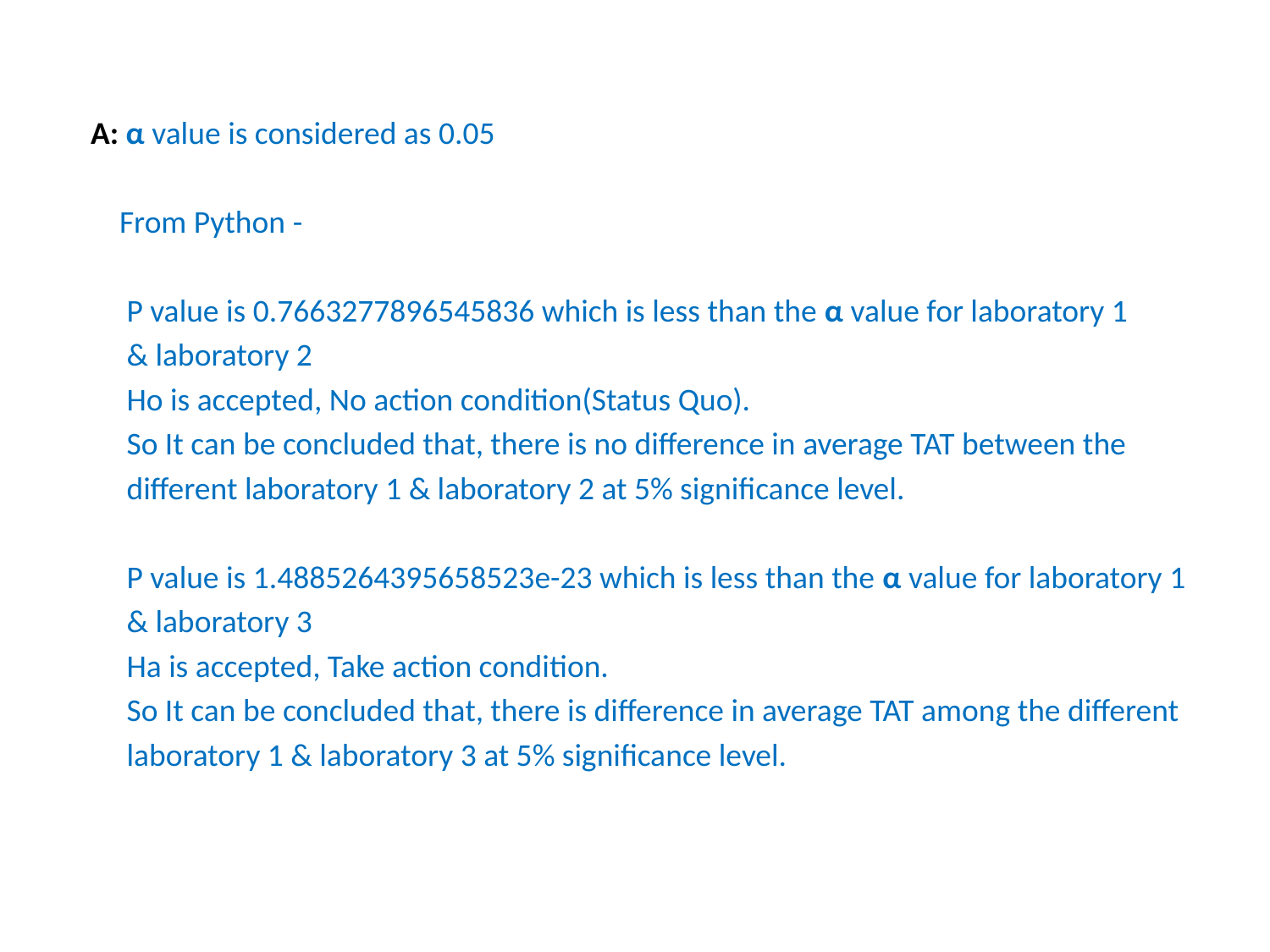

#
  A: α value is considered as 0.05

      From Python -

       P value is 0.7663277896545836 which is less than the α value for laboratory 1
       & laboratory 2
       Ho is accepted, No action condition(Status Quo).
       So It can be concluded that, there is no difference in average TAT between the
       different laboratory 1 & laboratory 2 at 5% significance level.

       P value is 1.4885264395658523e-23 which is less than the α value for laboratory 1
       & laboratory 3
       Ha is accepted, Take action condition.
       So It can be concluded that, there is difference in average TAT among the different
       laboratory 1 & laboratory 3 at 5% significance level.